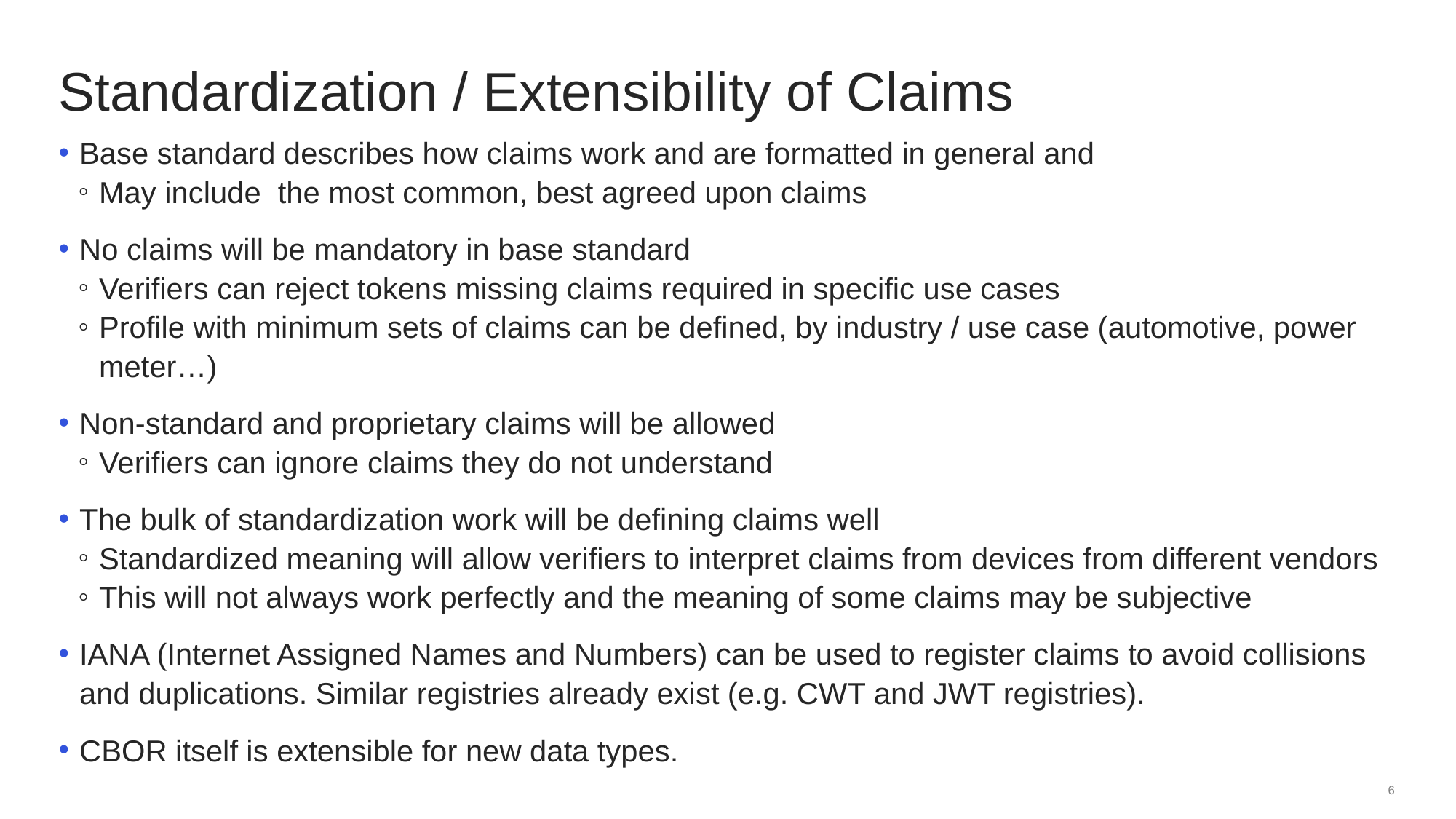

# Standardization / Extensibility of Claims
Base standard describes how claims work and are formatted in general and
May include  the most common, best agreed upon claims
No claims will be mandatory in base standard
Verifiers can reject tokens missing claims required in specific use cases
Profile with minimum sets of claims can be defined, by industry / use case (automotive, power meter…)
Non-standard and proprietary claims will be allowed
Verifiers can ignore claims they do not understand
The bulk of standardization work will be defining claims well
Standardized meaning will allow verifiers to interpret claims from devices from different vendors
This will not always work perfectly and the meaning of some claims may be subjective
IANA (Internet Assigned Names and Numbers) can be used to register claims to avoid collisions and duplications. Similar registries already exist (e.g. CWT and JWT registries).
CBOR itself is extensible for new data types.